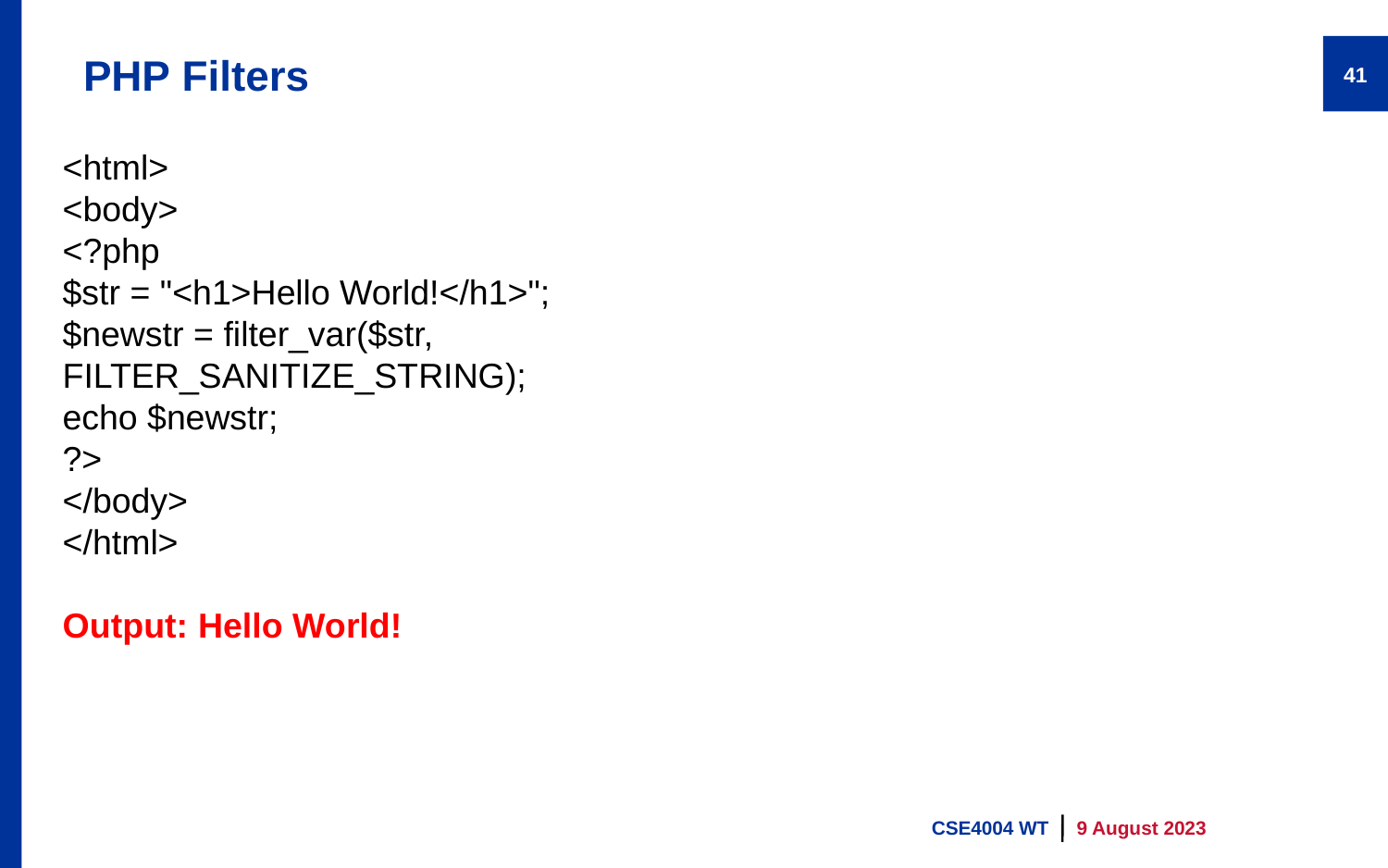

# PHP Filters
41
<html>
<body>
<?php
$str = "<h1>Hello World!</h1>";
$newstr = filter_var($str, FILTER_SANITIZE_STRING);
echo $newstr;
?>
</body>
</html>

Output: Hello World!

CSE4004 WT
9 August 2023